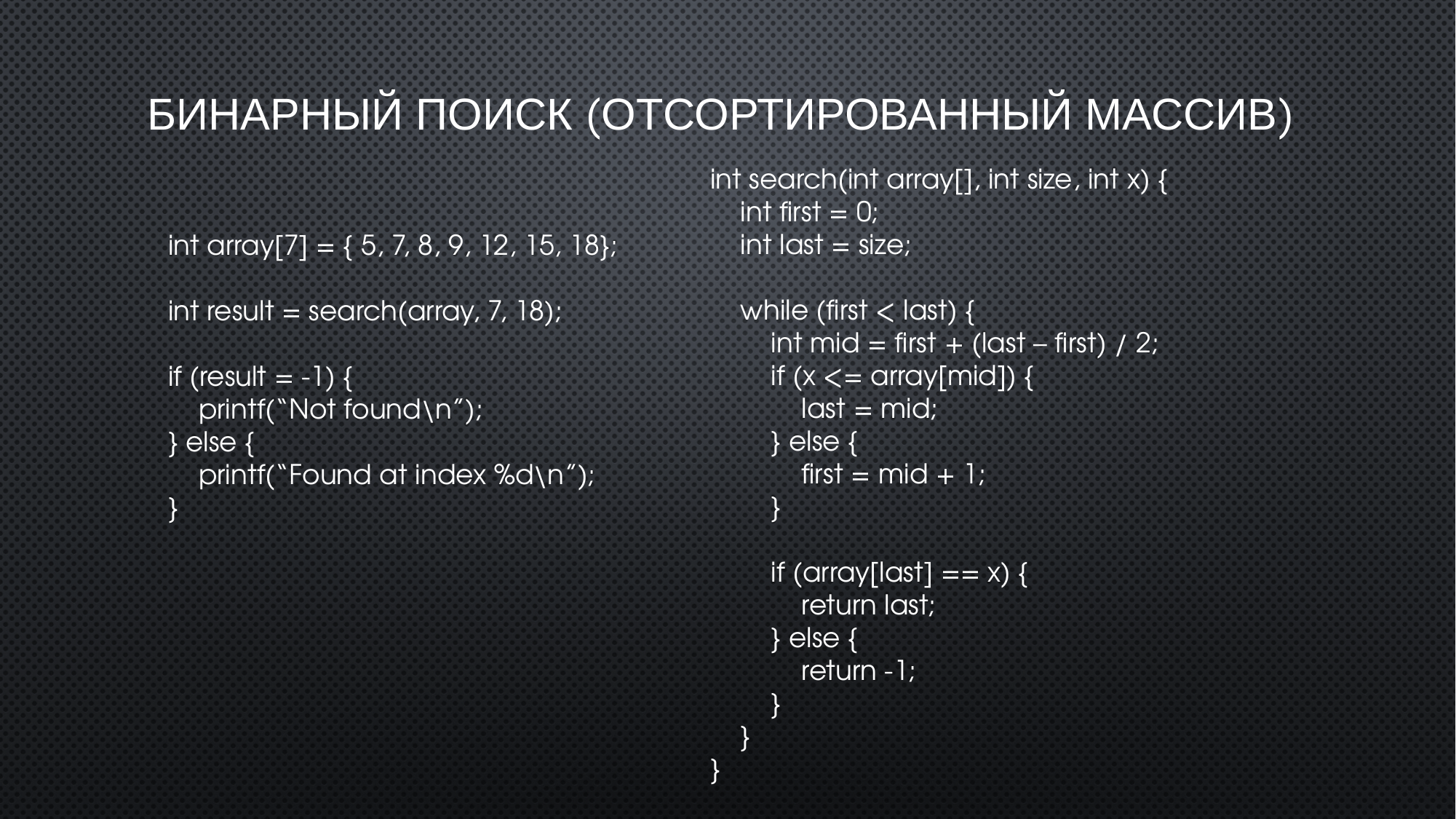

# Бинарный поиск (отсортированный массив)
int search(int array[], int size, int x) {
    int first = 0;
    int last = size;

    while (first < last) {
        int mid = first + (last – first) / 2;
        if (x <= array[mid]) {
            last = mid;
        } else {
            first = mid + 1;
        }

        if (array[last] == x) {
            return last;
        } else {
            return -1;
        }
    }
}
int array[7] = { 5, 7, 8, 9, 12, 15, 18};

int result = search(array, 7, 18);

if (result = -1) {
    printf(“Not found\n”);
} else {
    printf(“Found at index %d\n”);
}